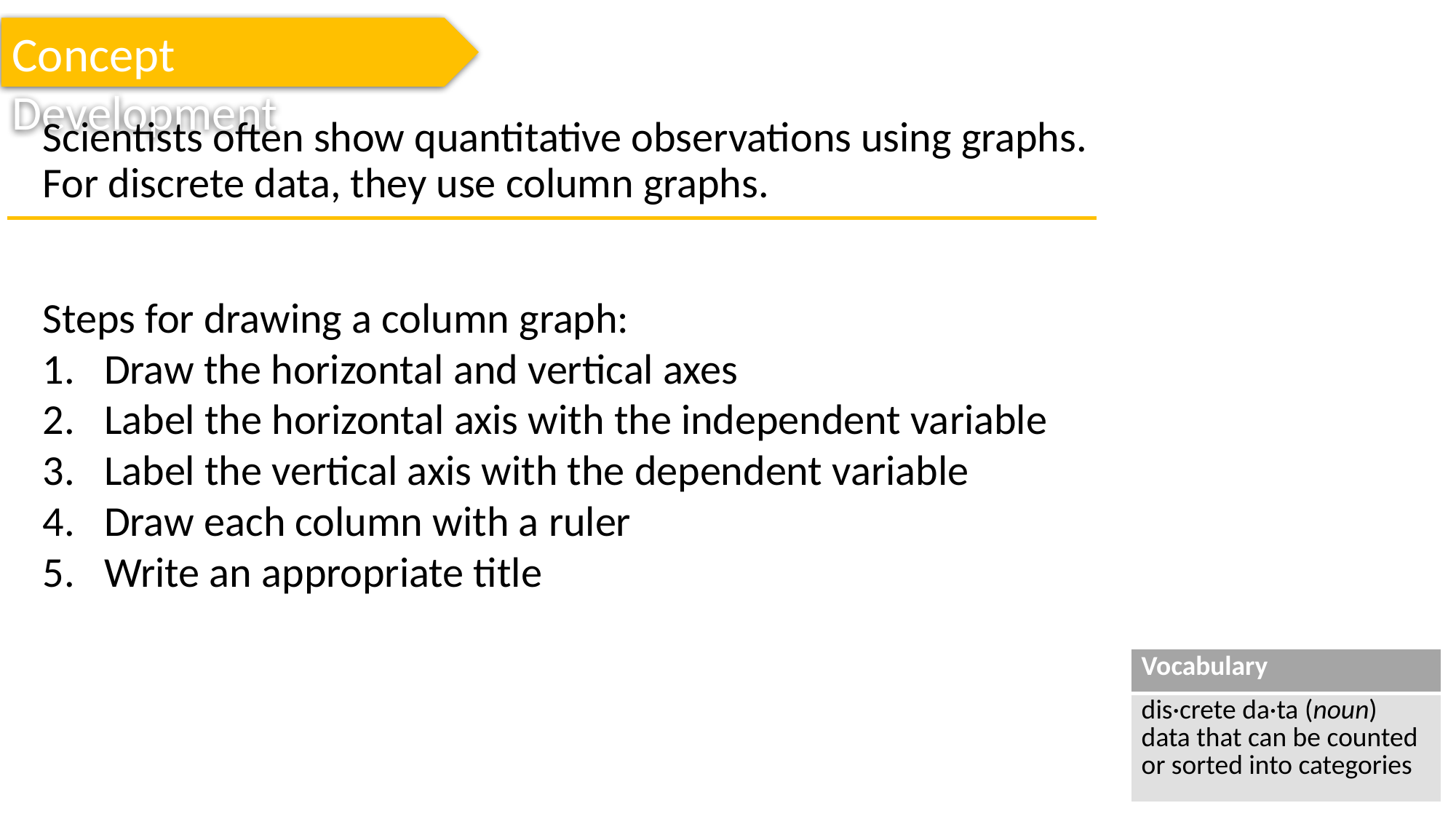

Concept Development
Scientists often show quantitative observations using graphs. For discrete data, they use column graphs.
Steps for drawing a column graph:
Draw the horizontal and vertical axes
Label the horizontal axis with the independent variable
Label the vertical axis with the dependent variable
Draw each column with a ruler
Write an appropriate title
| Vocabulary |
| --- |
| dis·crete da·ta (noun) data that can be counted or sorted into categories |